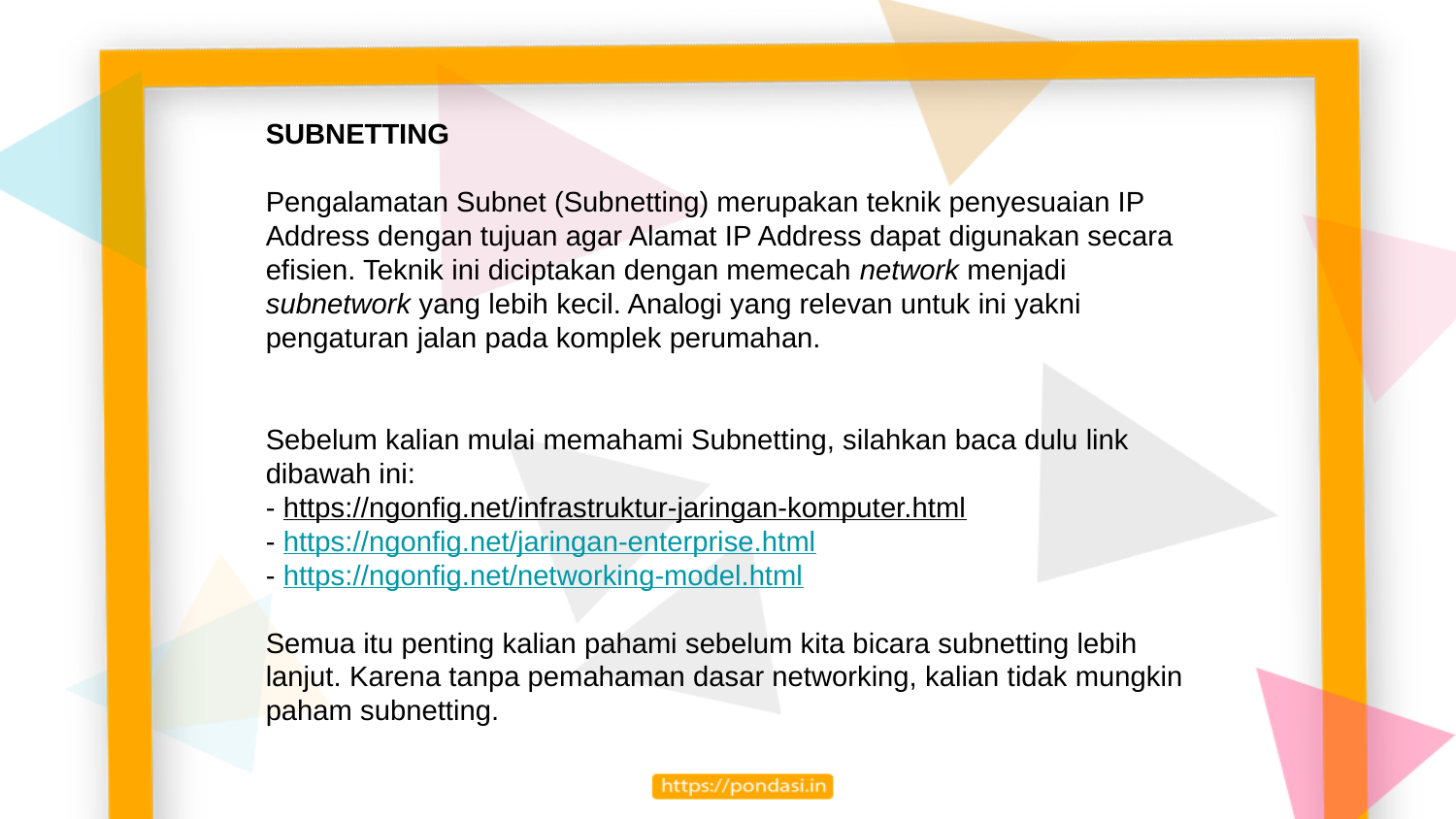

SUBNETTING
Pengalamatan Subnet (Subnetting) merupakan teknik penyesuaian IP Address dengan tujuan agar Alamat IP Address dapat digunakan secara efisien. Teknik ini diciptakan dengan memecah network menjadi subnetwork yang lebih kecil. Analogi yang relevan untuk ini yakni pengaturan jalan pada komplek perumahan.

Sebelum kalian mulai memahami Subnetting, silahkan baca dulu link dibawah ini:
- https://ngonfig.net/infrastruktur-jaringan-komputer.html
- https://ngonfig.net/jaringan-enterprise.html
- https://ngonfig.net/networking-model.html

Semua itu penting kalian pahami sebelum kita bicara subnetting lebih lanjut. Karena tanpa pemahaman dasar networking, kalian tidak mungkin paham subnetting.